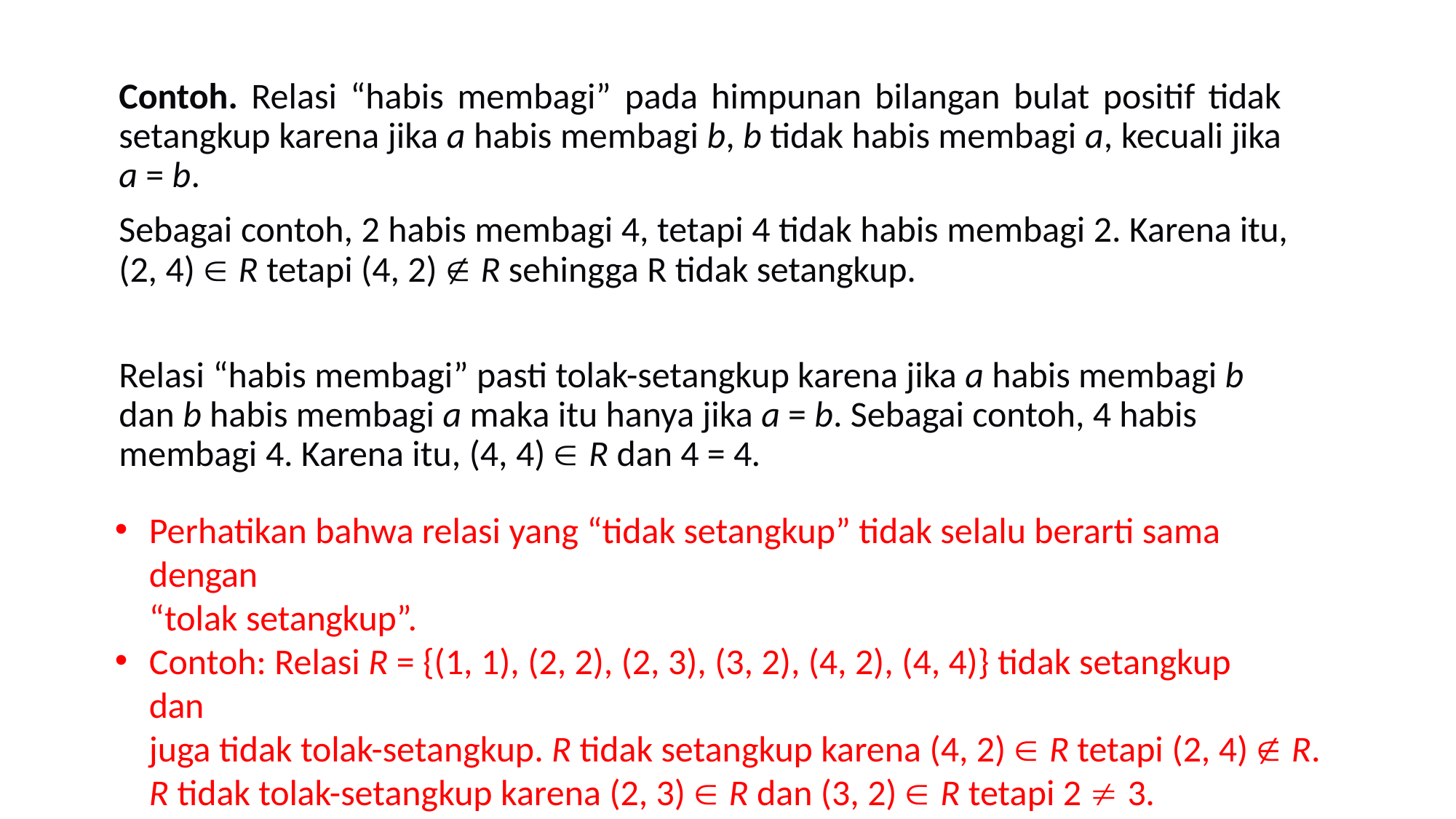

Contoh. Relasi “habis membagi” pada himpunan bilangan bulat positif tidak setangkup karena jika a habis membagi b, b tidak habis membagi a, kecuali jika a = b.
Sebagai contoh, 2 habis membagi 4, tetapi 4 tidak habis membagi 2. Karena itu, (2, 4) ∈ R tetapi (4, 2) ∉ R sehingga R tidak setangkup.

Relasi “habis membagi” pasti tolak-setangkup karena jika a habis membagi b dan b habis membagi a maka itu hanya jika a = b. Sebagai contoh, 4 habis membagi 4. Karena itu, (4, 4) ∈ R dan 4 = 4.
Perhatikan bahwa relasi yang “tidak setangkup” tidak selalu berarti sama dengan
“tolak setangkup”.
Contoh: Relasi R = {(1, 1), (2, 2), (2, 3), (3, 2), (4, 2), (4, 4)} tidak setangkup dan
juga tidak tolak-setangkup. R tidak setangkup karena (4, 2) ∈ R tetapi (2, 4) ∉ R. R tidak tolak-setangkup karena (2, 3) ∈ R dan (3, 2) ∈ R tetapi 2 ≠ 3.